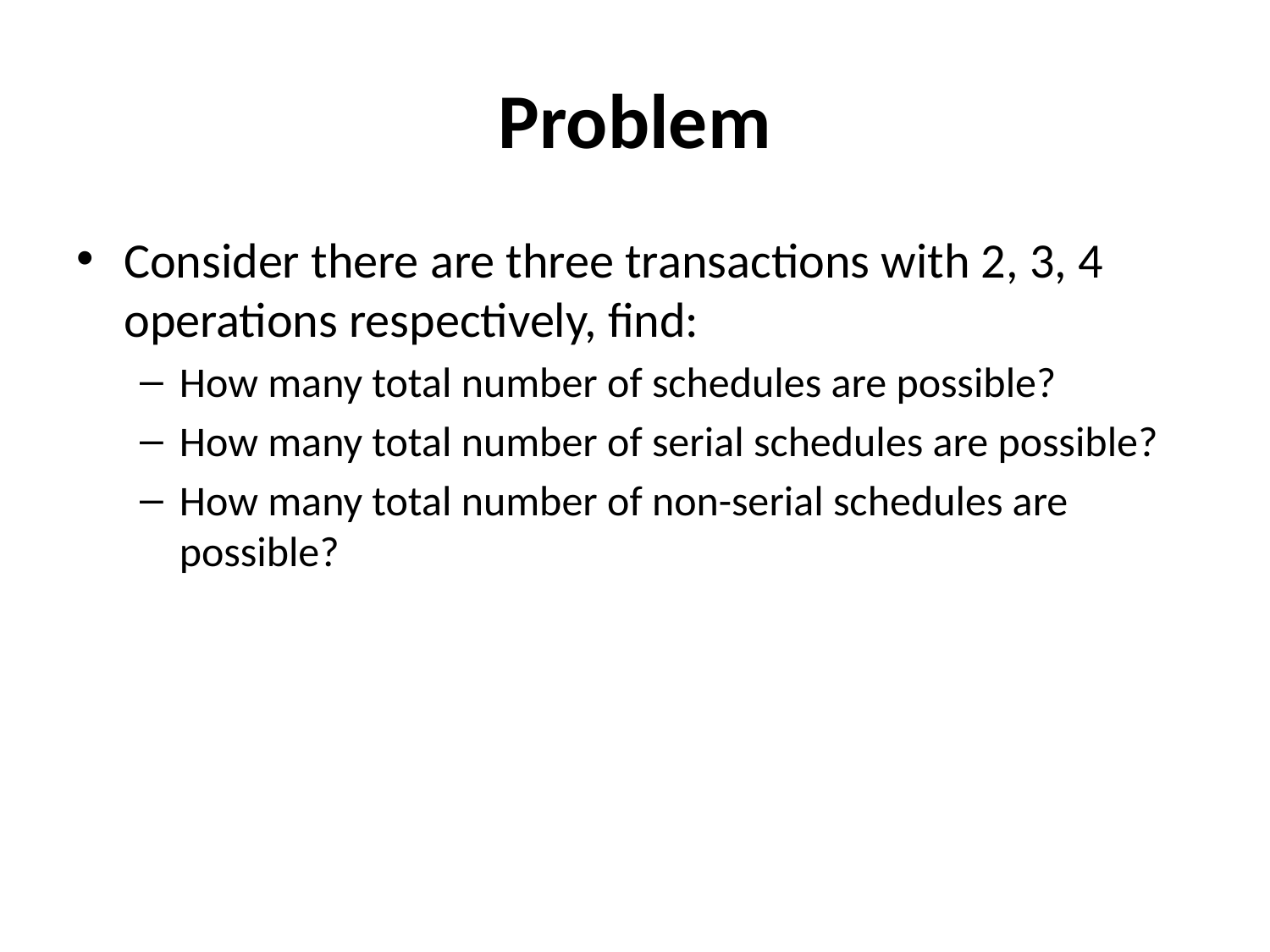

# Problem
Consider there are three transactions with 2, 3, 4 operations respectively, find:
How many total number of schedules are possible?
How many total number of serial schedules are possible?
How many total number of non-serial schedules are possible?